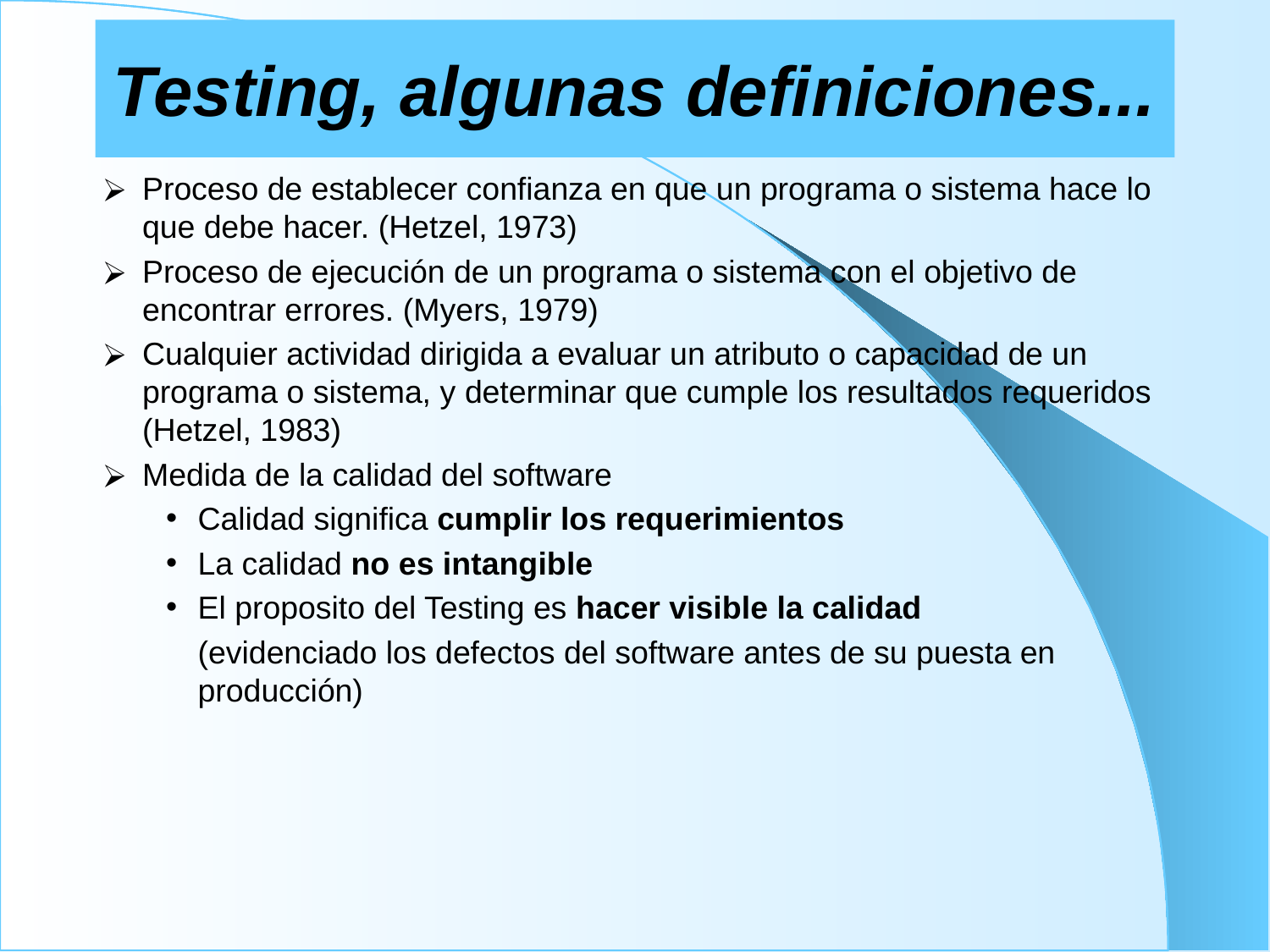

# Testing, algunas definiciones...
Proceso de establecer confianza en que un programa o sistema hace lo que debe hacer. (Hetzel, 1973)
Proceso de ejecución de un programa o sistema con el objetivo de encontrar errores. (Myers, 1979)
Cualquier actividad dirigida a evaluar un atributo o capacidad de un programa o sistema, y determinar que cumple los resultados requeridos (Hetzel, 1983)
Medida de la calidad del software
Calidad significa cumplir los requerimientos
La calidad no es intangible
El proposito del Testing es hacer visible la calidad
	(evidenciado los defectos del software antes de su puesta en producción)